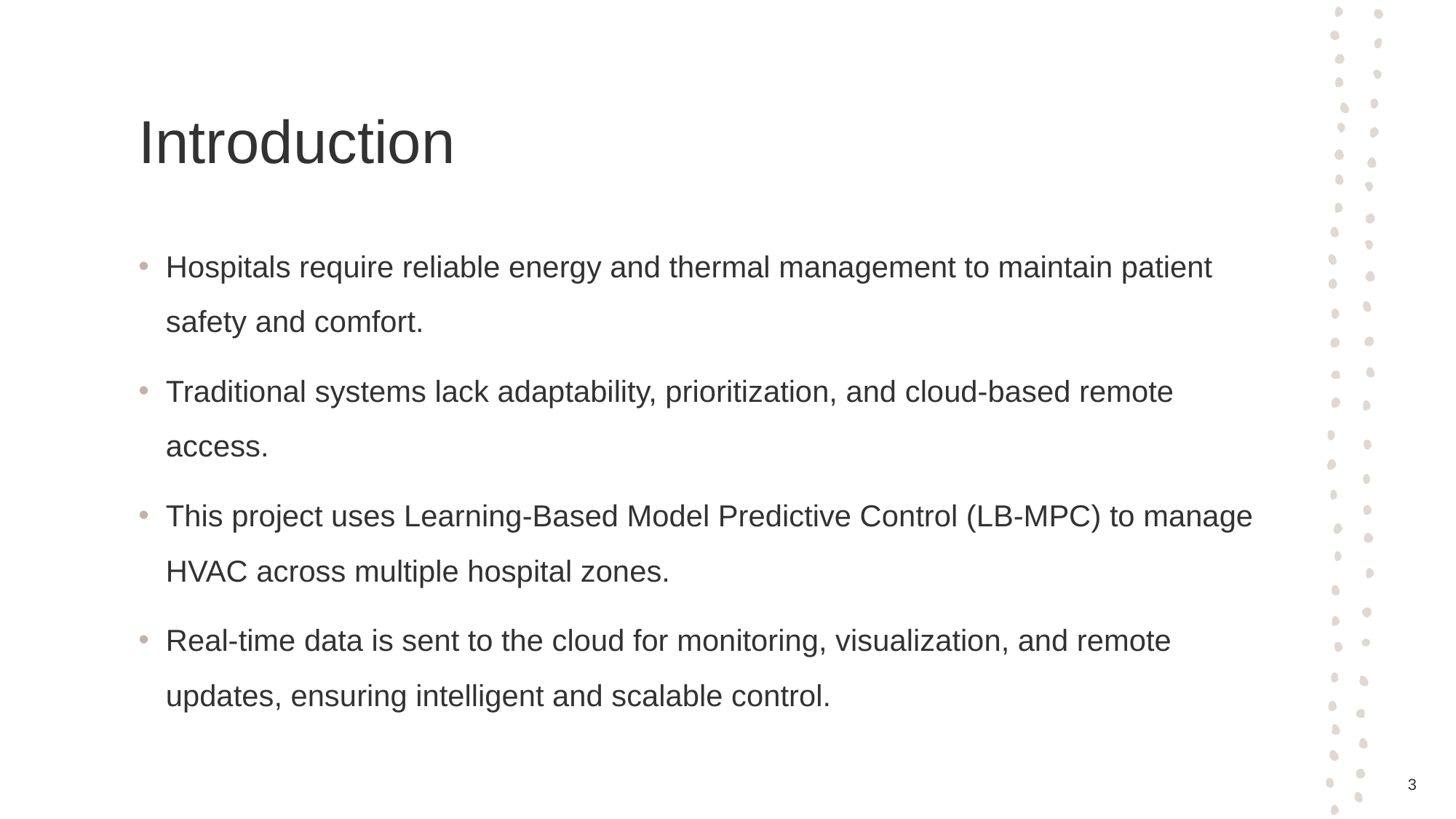

# Introduction
Hospitals require reliable energy and thermal management to maintain patient safety and comfort.
Traditional systems lack adaptability, prioritization, and cloud-based remote access.
This project uses Learning-Based Model Predictive Control (LB-MPC) to manage HVAC across multiple hospital zones.
Real-time data is sent to the cloud for monitoring, visualization, and remote updates, ensuring intelligent and scalable control.
3